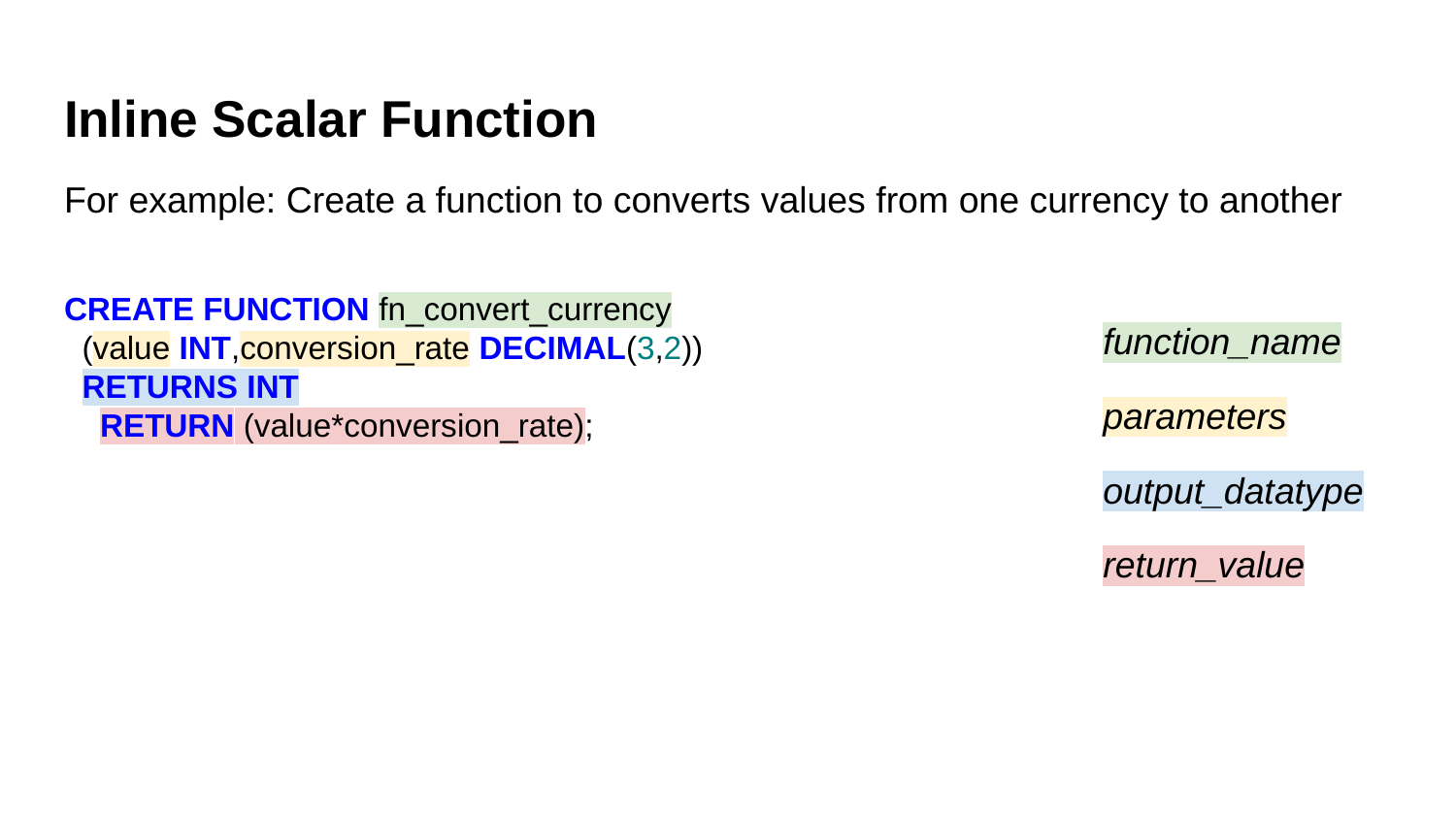

# Inline Scalar Function
For example: Create a function to converts values from one currency to another

CREATE FUNCTION fn_convert_currency
  (value INT,conversion_rate DECIMAL(3,2))
  RETURNS INT
    RETURN (value*conversion_rate);
function_name
parameters
output_datatype
return_value